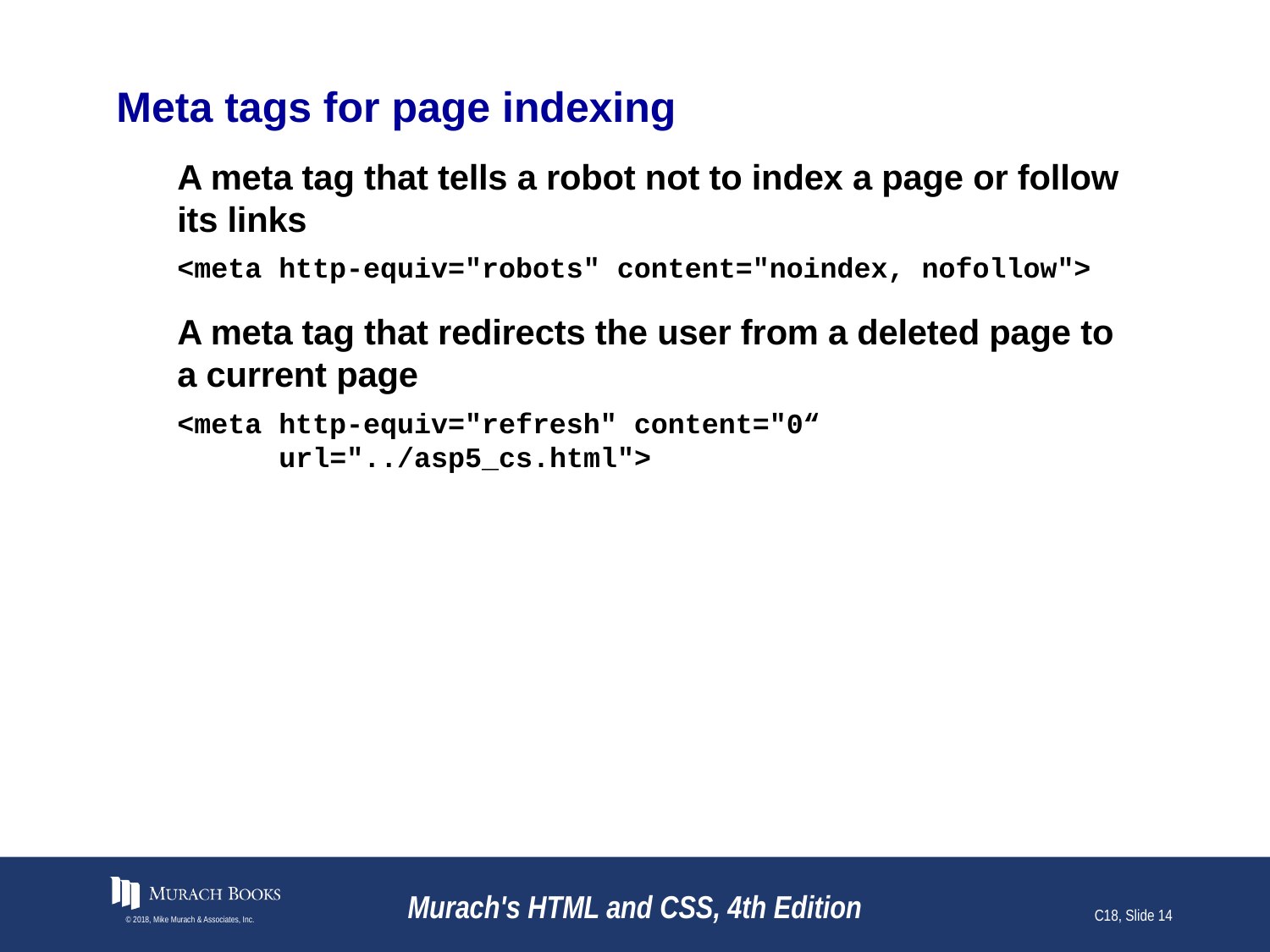

# Meta tags for page indexing
A meta tag that tells a robot not to index a page or follow its links
<meta http-equiv="robots" content="noindex, nofollow">
A meta tag that redirects the user from a deleted page to a current page
<meta http-equiv="refresh" content="0“
      url="../asp5_cs.html">

© 2018, Mike Murach & Associates, Inc.
Murach's HTML and CSS, 4th Edition

C18, Slide 14